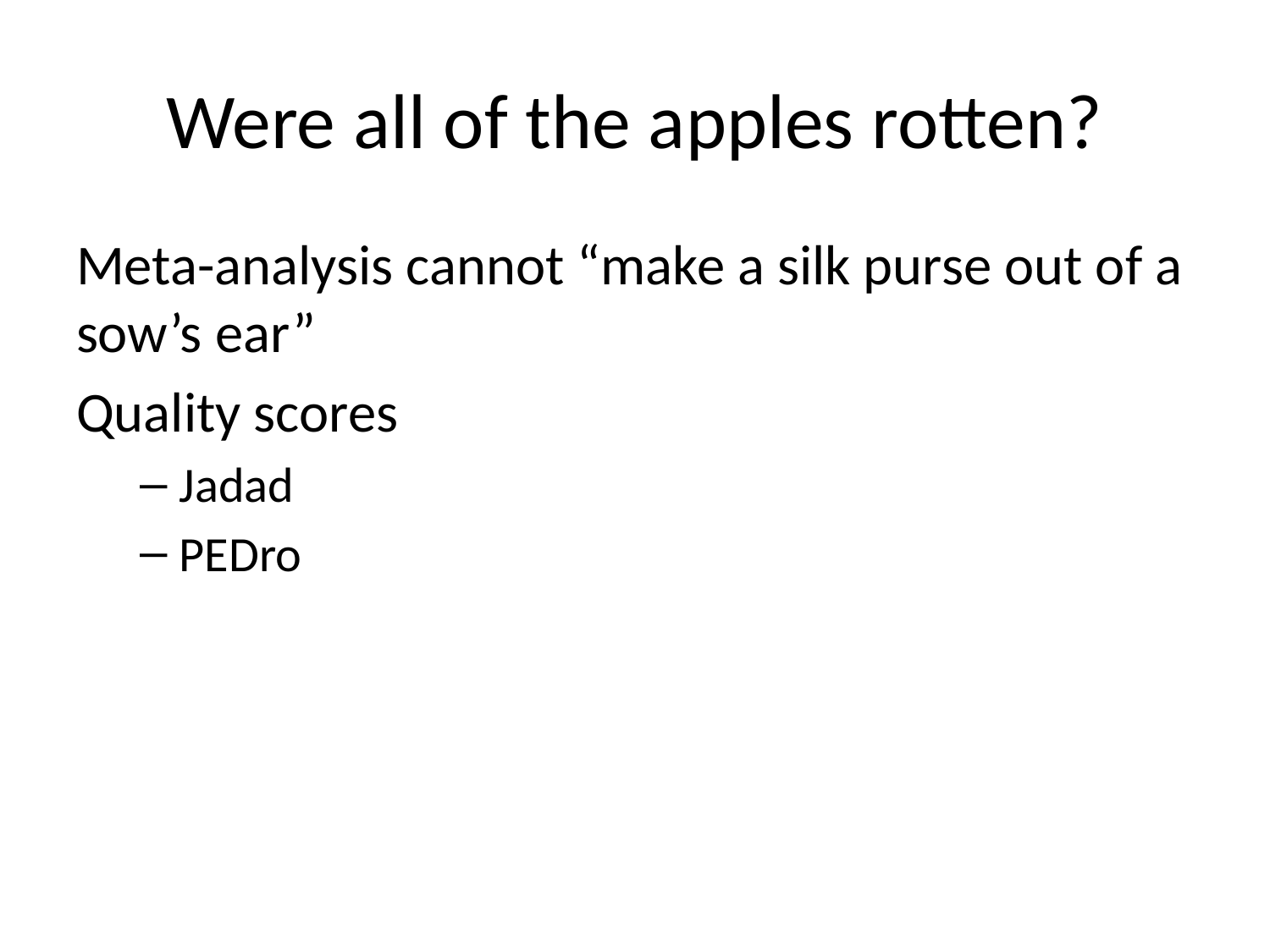

# Were all of the apples rotten?
Meta-analysis cannot “make a silk purse out of a sow’s ear”
Quality scores
Jadad
PEDro